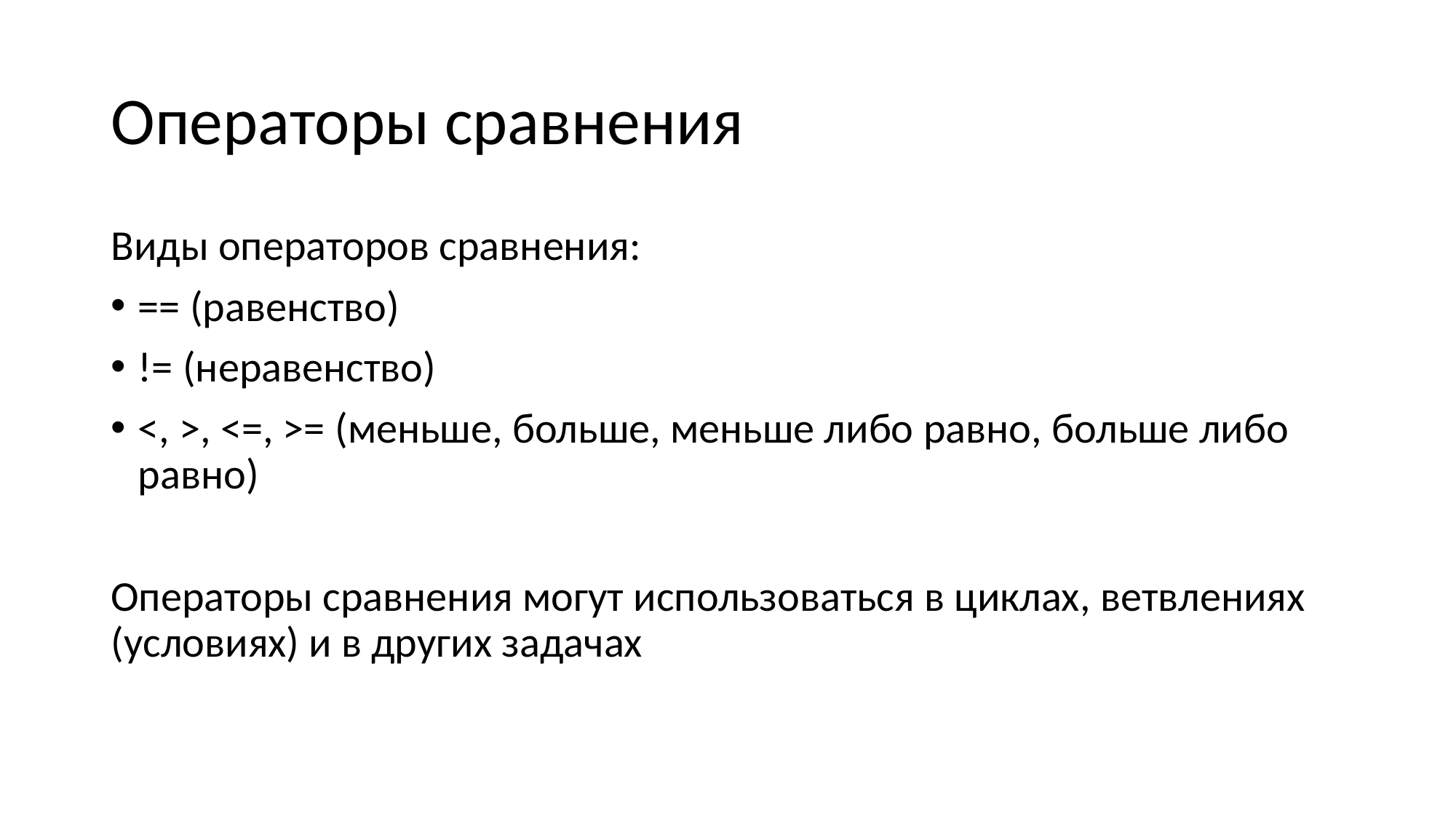

# Операторы сравнения
Виды операторов сравнения:
== (равенство)
!= (неравенство)
<, >, <=, >= (меньше, больше, меньше либо равно, больше либо равно)

Операторы сравнения могут использоваться в циклах, ветвлениях (условиях) и в других задачах